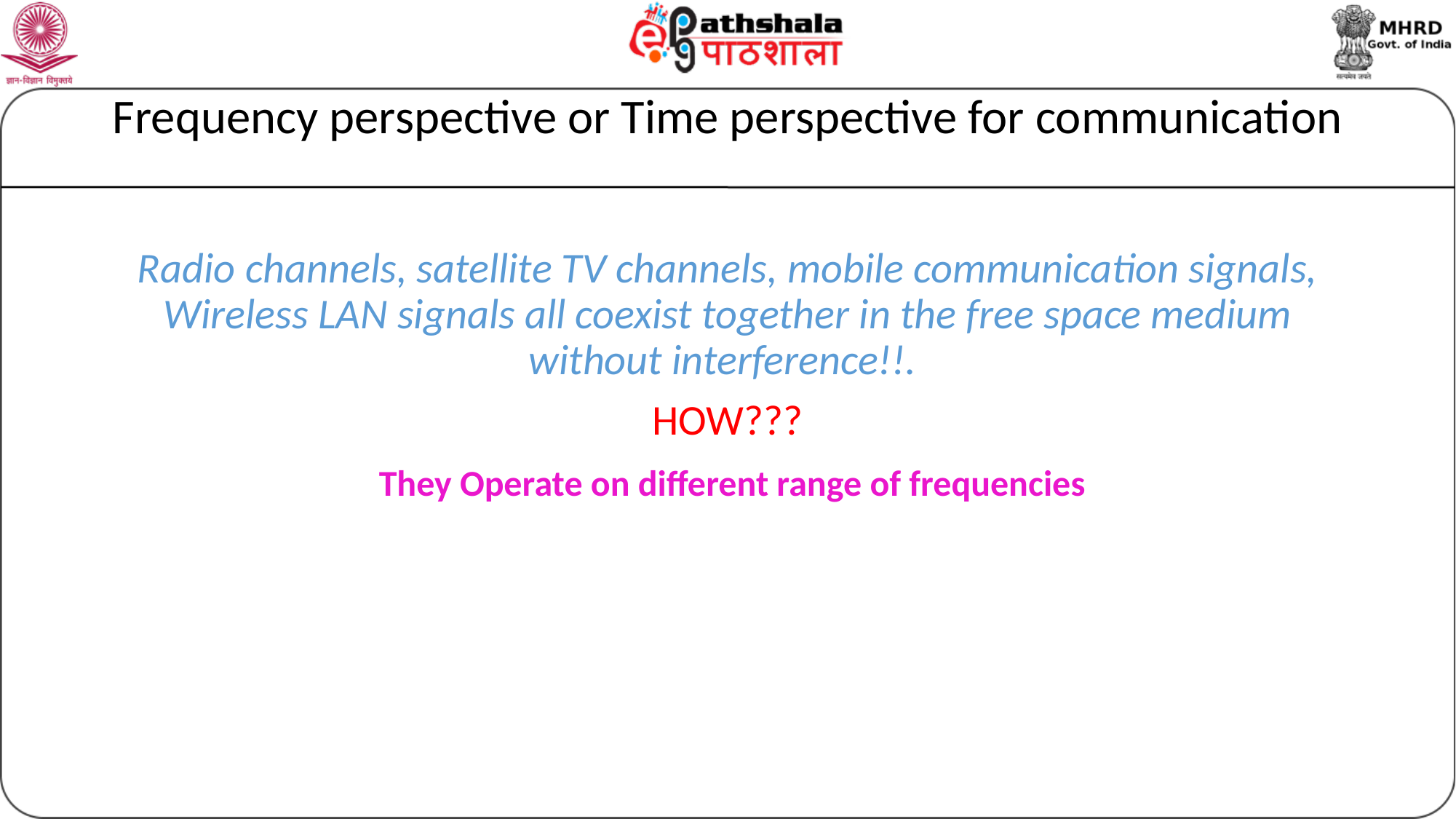

# Frequency perspective or Time perspective for communication

Radio channels, satellite TV channels, mobile communication signals, Wireless LAN signals all coexist together in the free space medium without interference!!.
HOW???
 They Operate on different range of frequencies